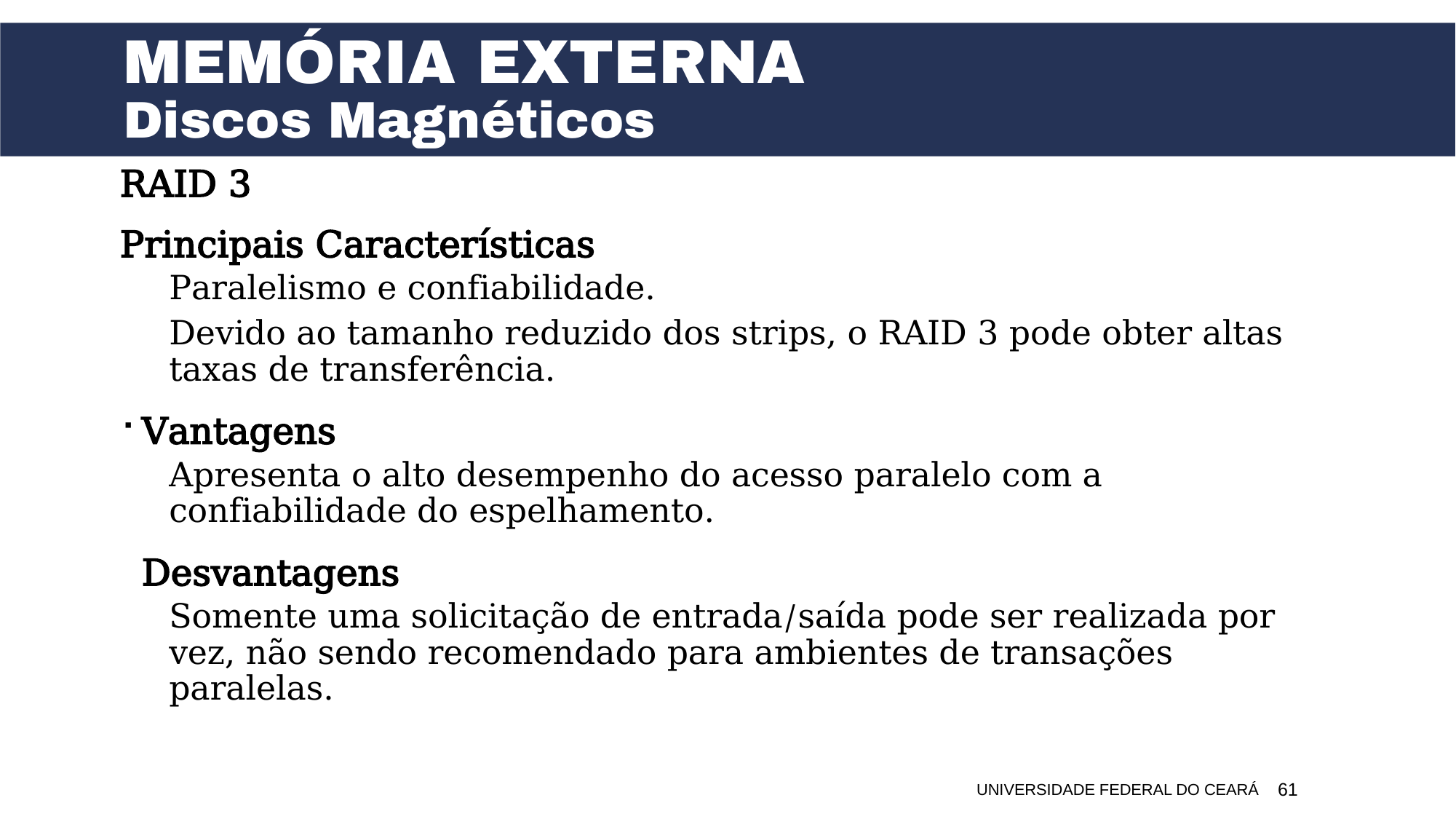

# Memória Externa Discos Magnéticos
RAID 3
Principais Características
Paralelismo e confiabilidade.
Devido ao tamanho reduzido dos strips, o RAID 3 pode obter altas taxas de transferência.
Vantagens
Apresenta o alto desempenho do acesso paralelo com a confiabilidade do espelhamento.
Desvantagens
Somente uma solicitação de entrada/saída pode ser realizada por vez, não sendo recomendado para ambientes de transações paralelas.

UNIVERSIDADE FEDERAL DO CEARÁ
61